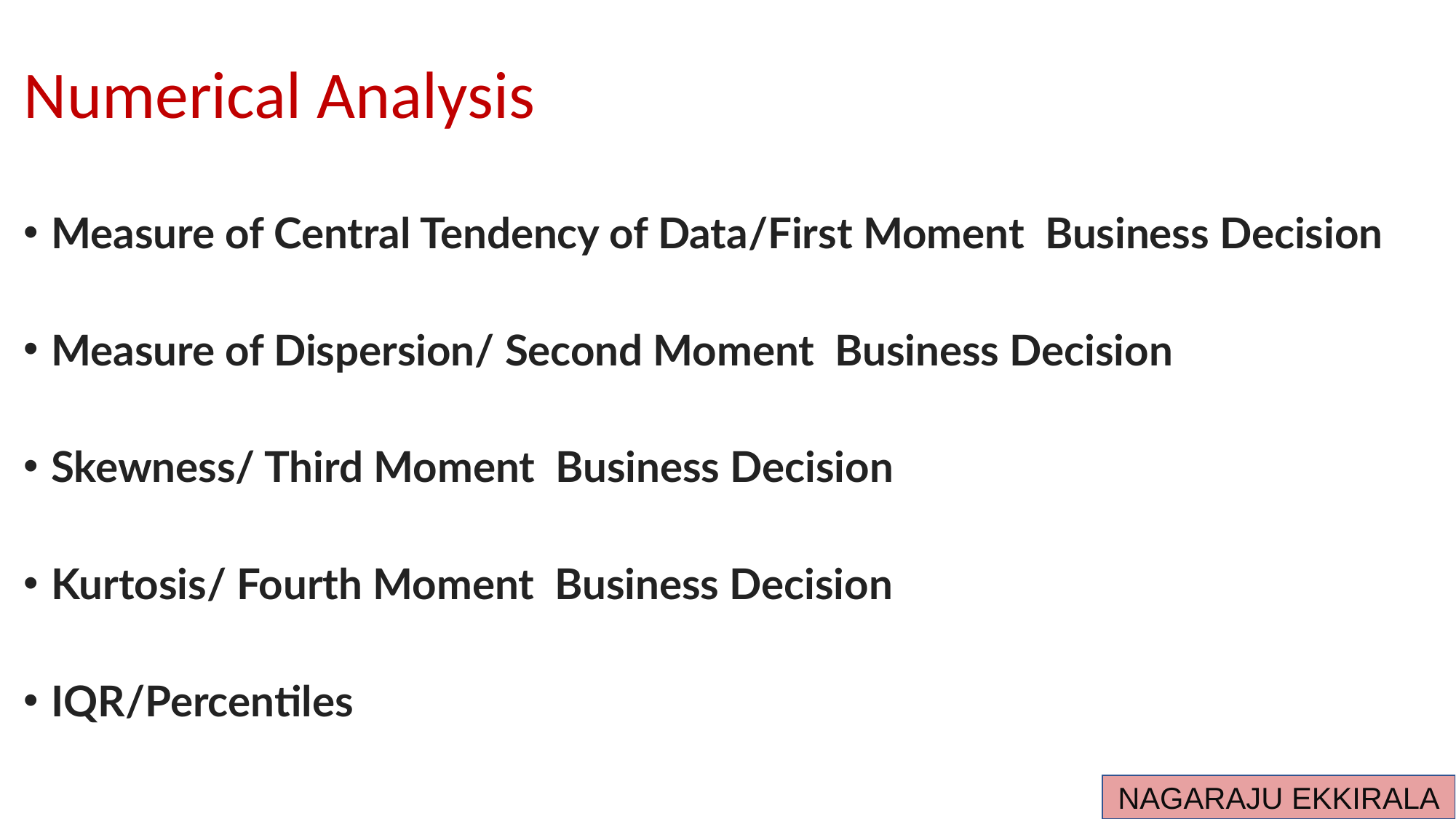

# Numerical Analysis
Measure of Central Tendency of Data/First Moment  Business Decision
Measure of Dispersion/ Second Moment  Business Decision
Skewness/ Third Moment  Business Decision
Kurtosis/ Fourth Moment  Business Decision
IQR/Percentiles